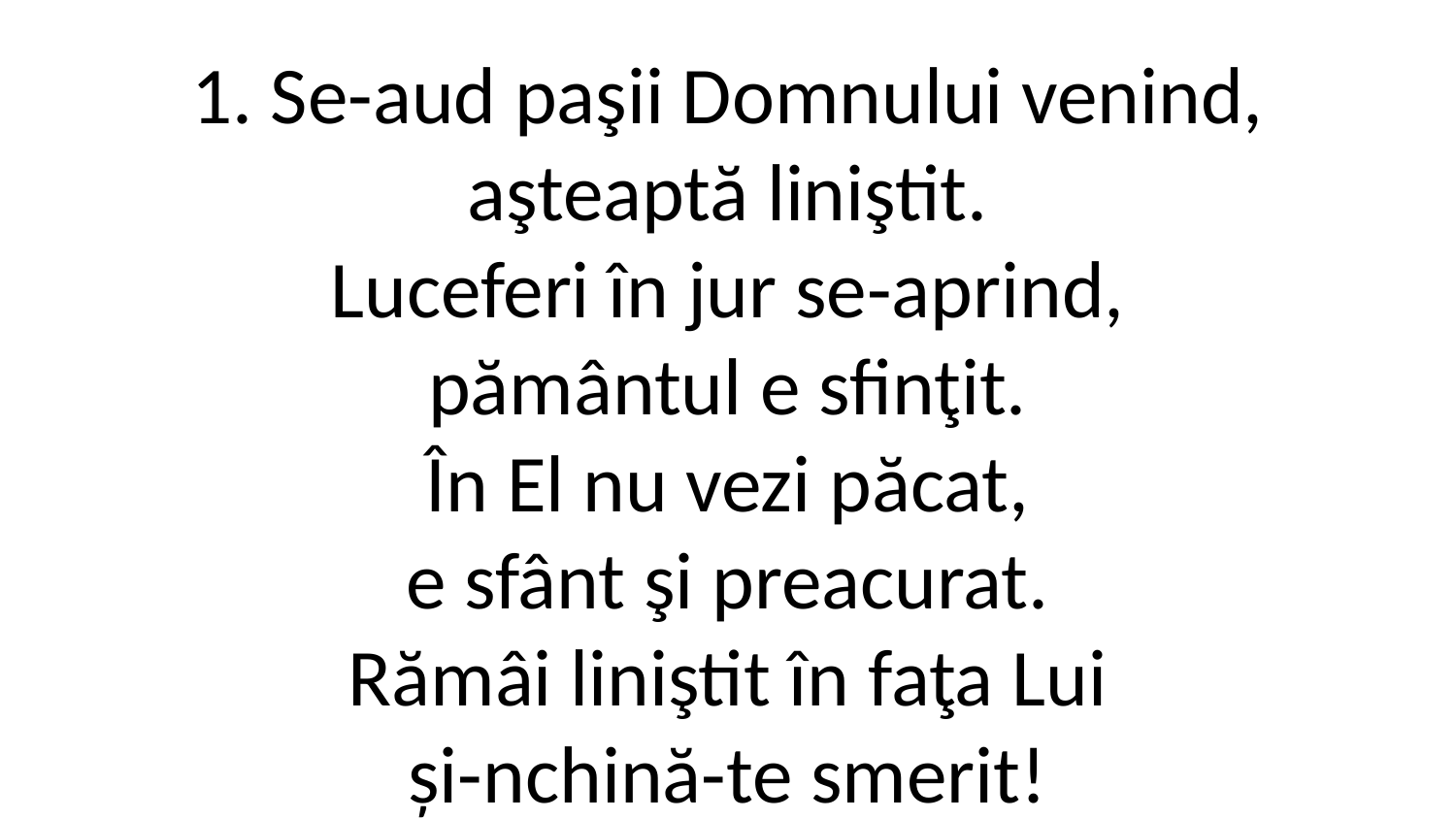

1. Se-aud paşii Domnului venind,
aşteaptă liniştit.
Luceferi în jur se-aprind,
pământul e sfinţit.
În El nu vezi păcat,
e sfânt şi preacurat.
Rămâi liniştit în faţa Lui
și-nchină-te smerit!